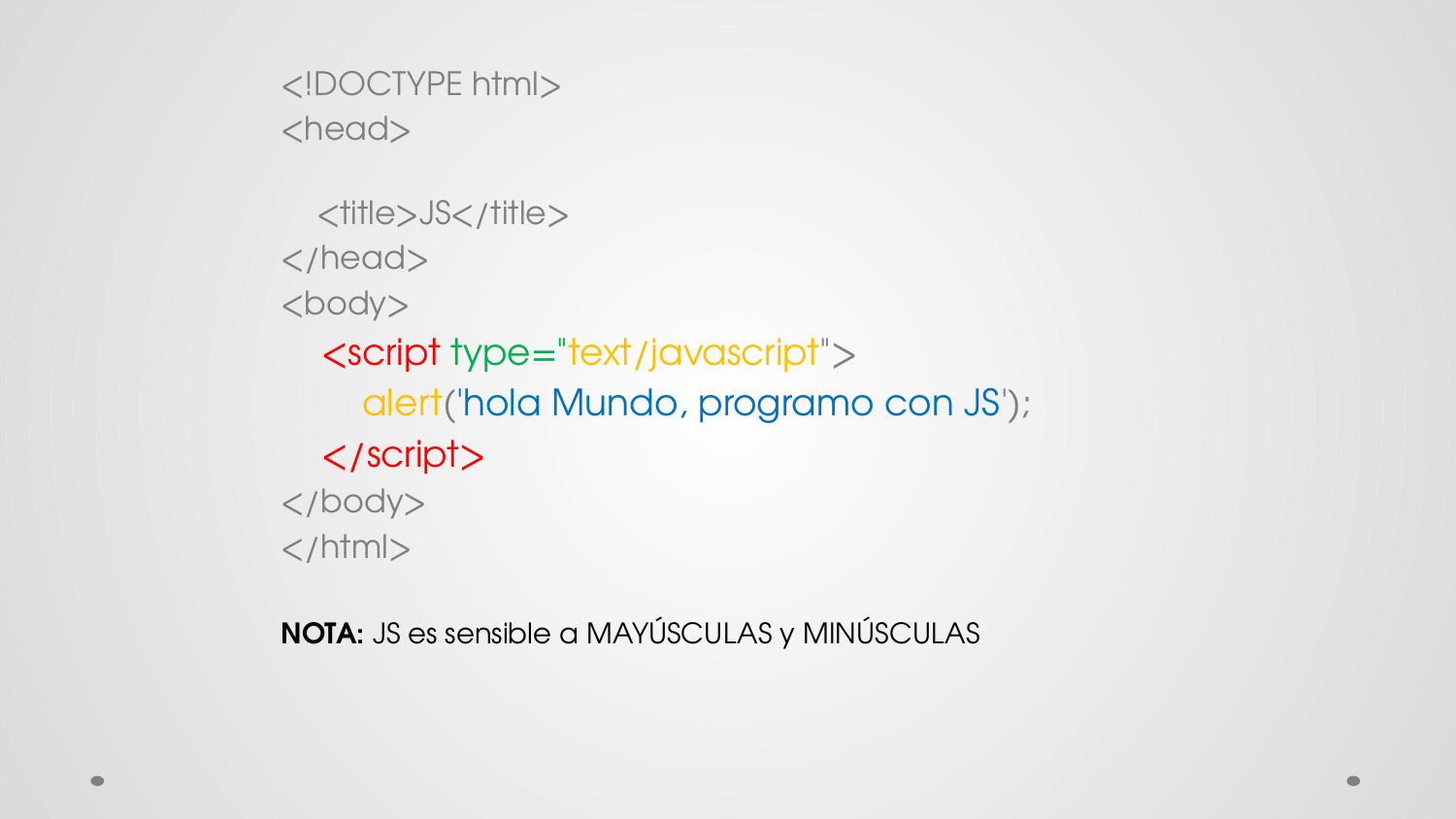

<!DOCTYPE html>
<head>
    <title>JS</title>
</head>
<body>
    <script type="text/javascript">
        alert('hola Mundo, programo con JS');
    </script>
</body>
</html>

NOTA: JS es sensible a MAYÚSCULAS y MINÚSCULAS